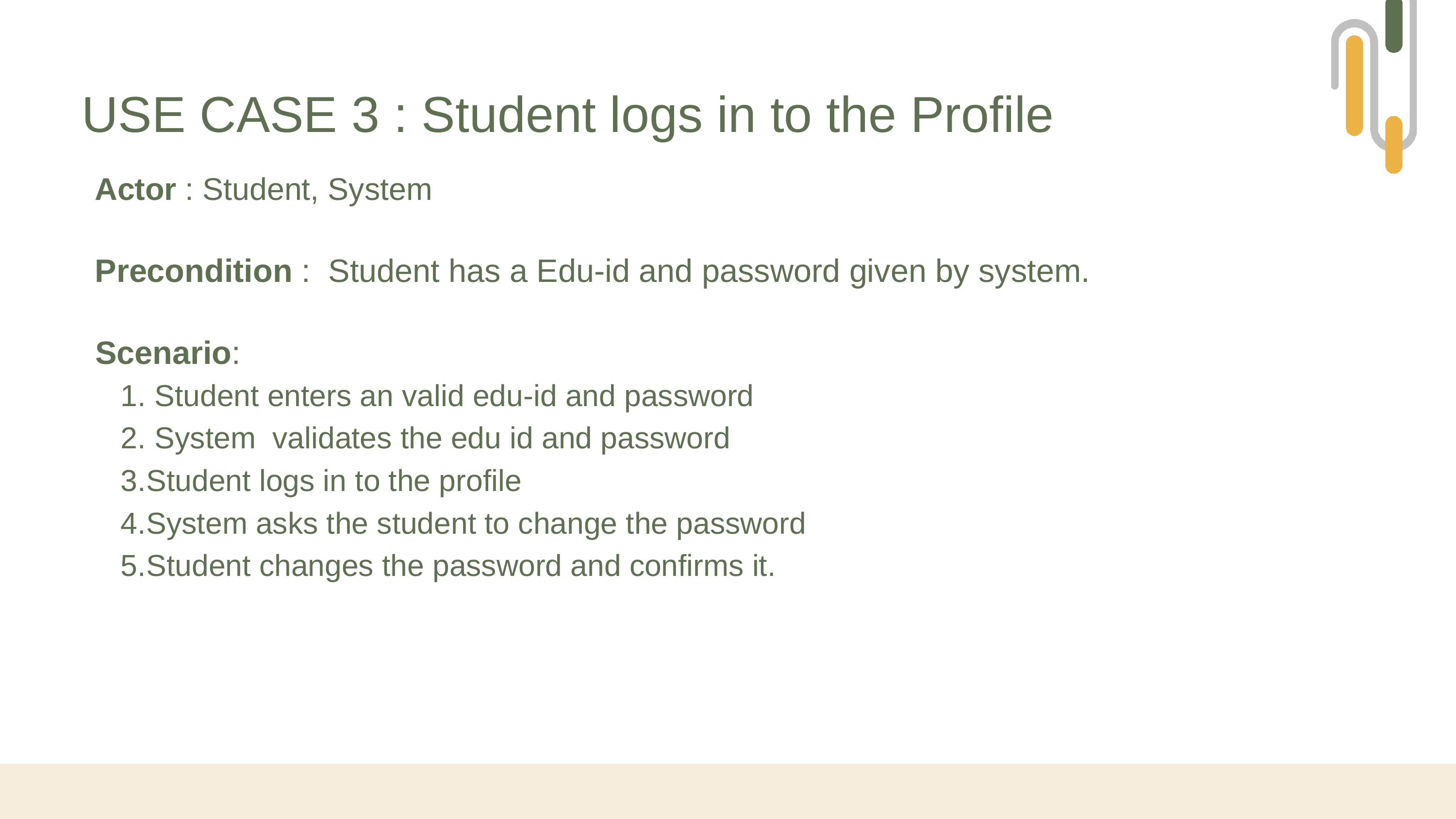

USE CASE 3 : Student logs in to the Profile
Actor : Student, System
Precondition :  Student has a Edu-id and password given by system.
Scenario:
 Student enters an valid edu-id and password
 System  validates the edu id and password
Student logs in to the profile
System asks the student to change the password
Student changes the password and confirms it.